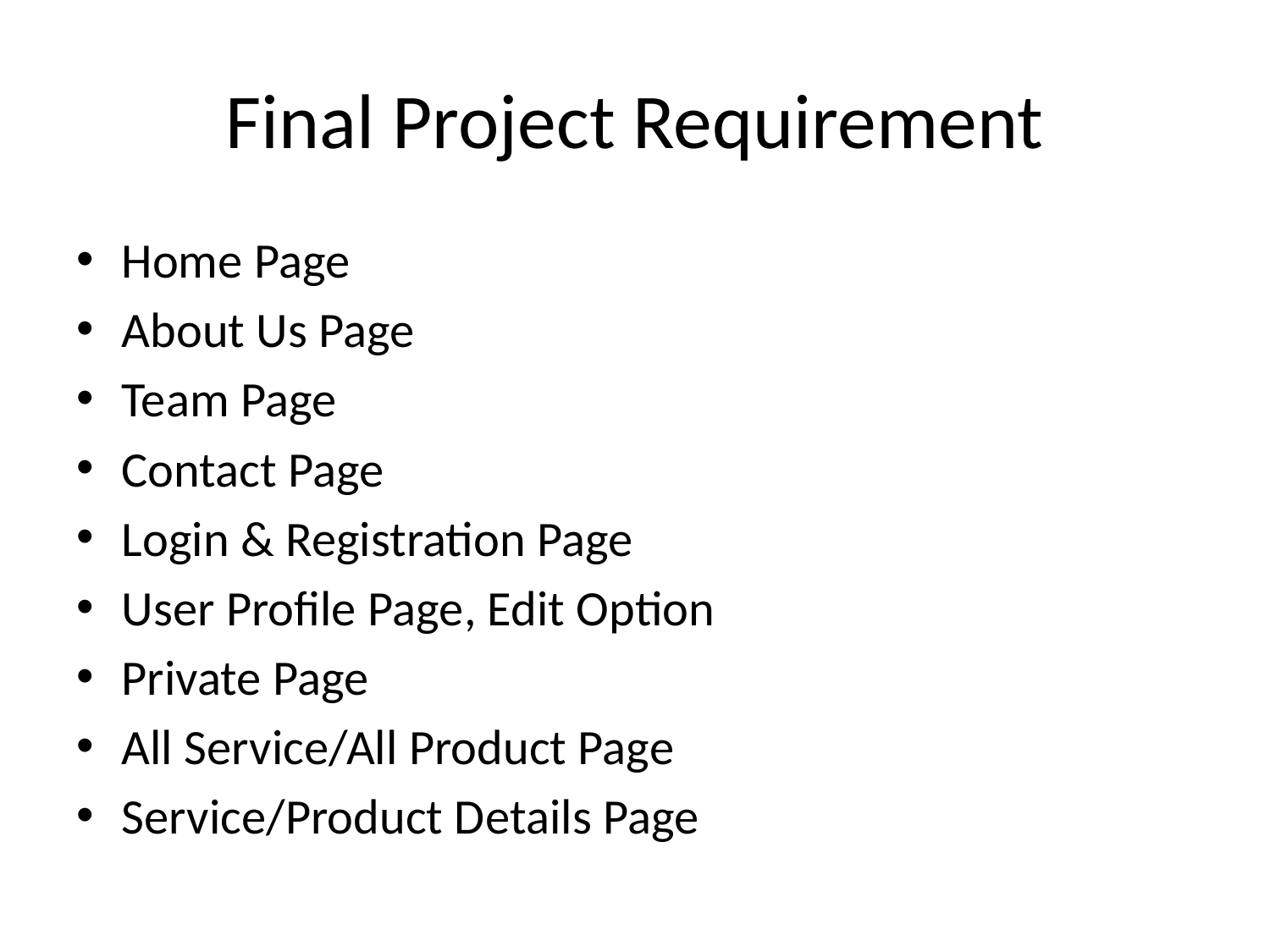

# Final Project Requirement
Home Page
About Us Page
Team Page
Contact Page
Login & Registration Page
User Profile Page, Edit Option
Private Page
All Service/All Product Page
Service/Product Details Page